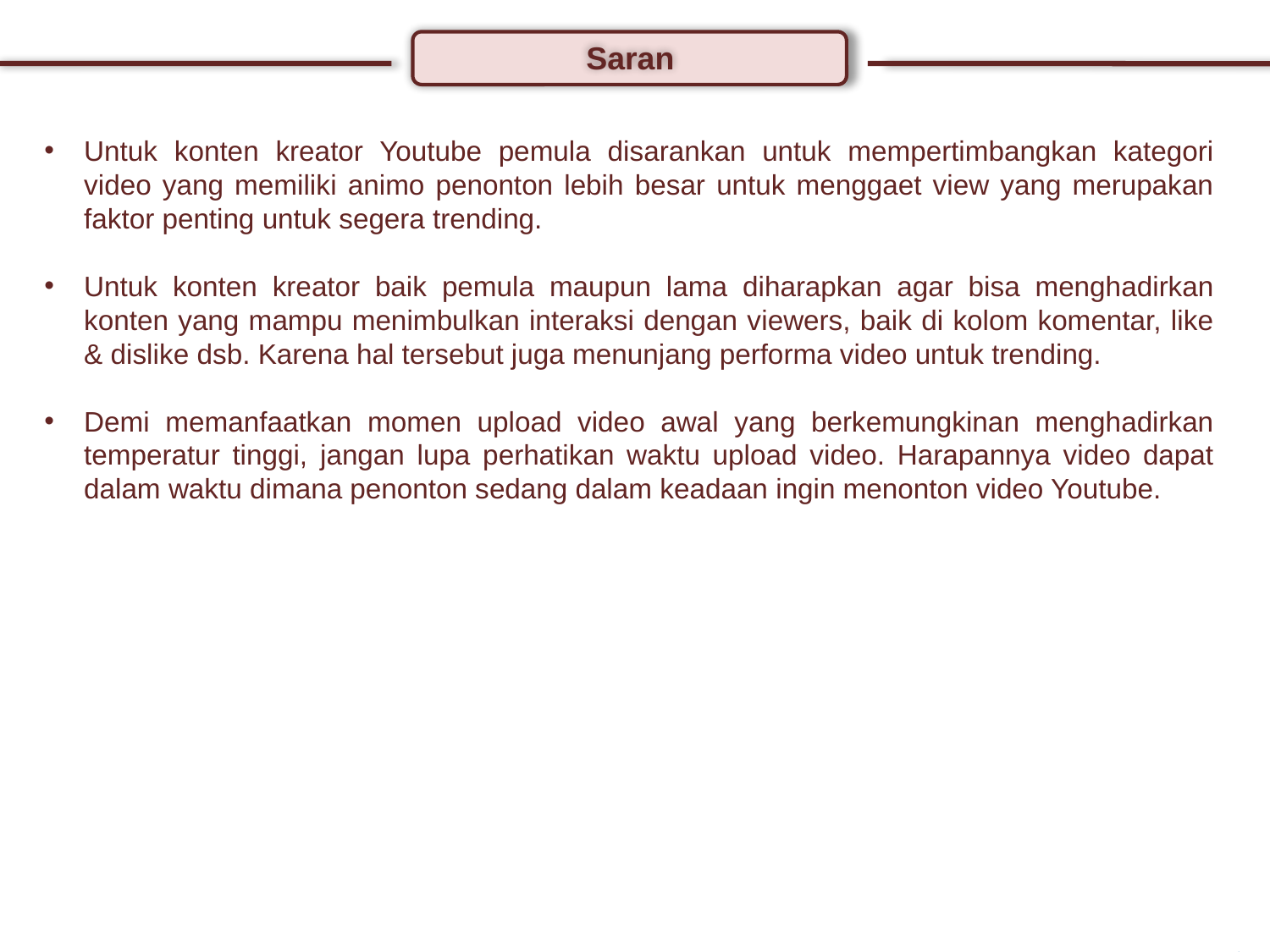

Saran
Untuk konten kreator Youtube pemula disarankan untuk mempertimbangkan kategori video yang memiliki animo penonton lebih besar untuk menggaet view yang merupakan faktor penting untuk segera trending.

Untuk konten kreator baik pemula maupun lama diharapkan agar bisa menghadirkan konten yang mampu menimbulkan interaksi dengan viewers, baik di kolom komentar, like & dislike dsb. Karena hal tersebut juga menunjang performa video untuk trending.

Demi memanfaatkan momen upload video awal yang berkemungkinan menghadirkan temperatur tinggi, jangan lupa perhatikan waktu upload video. Harapannya video dapat dalam waktu dimana penonton sedang dalam keadaan ingin menonton video Youtube.